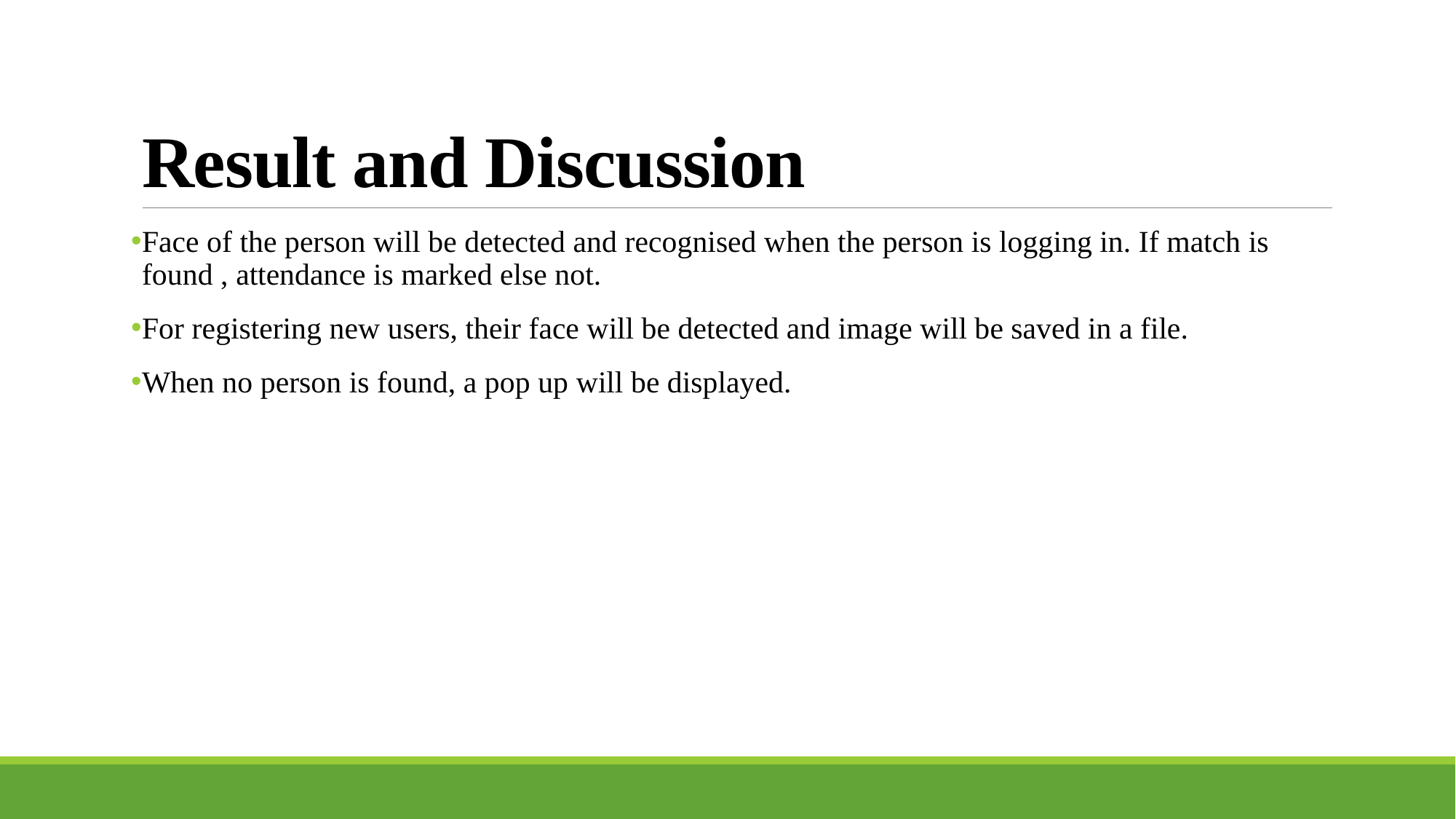

# Result and Discussion
Face of the person will be detected and recognised when the person is logging in. If match is found , attendance is marked else not.
For registering new users, their face will be detected and image will be saved in a file.
When no person is found, a pop up will be displayed.